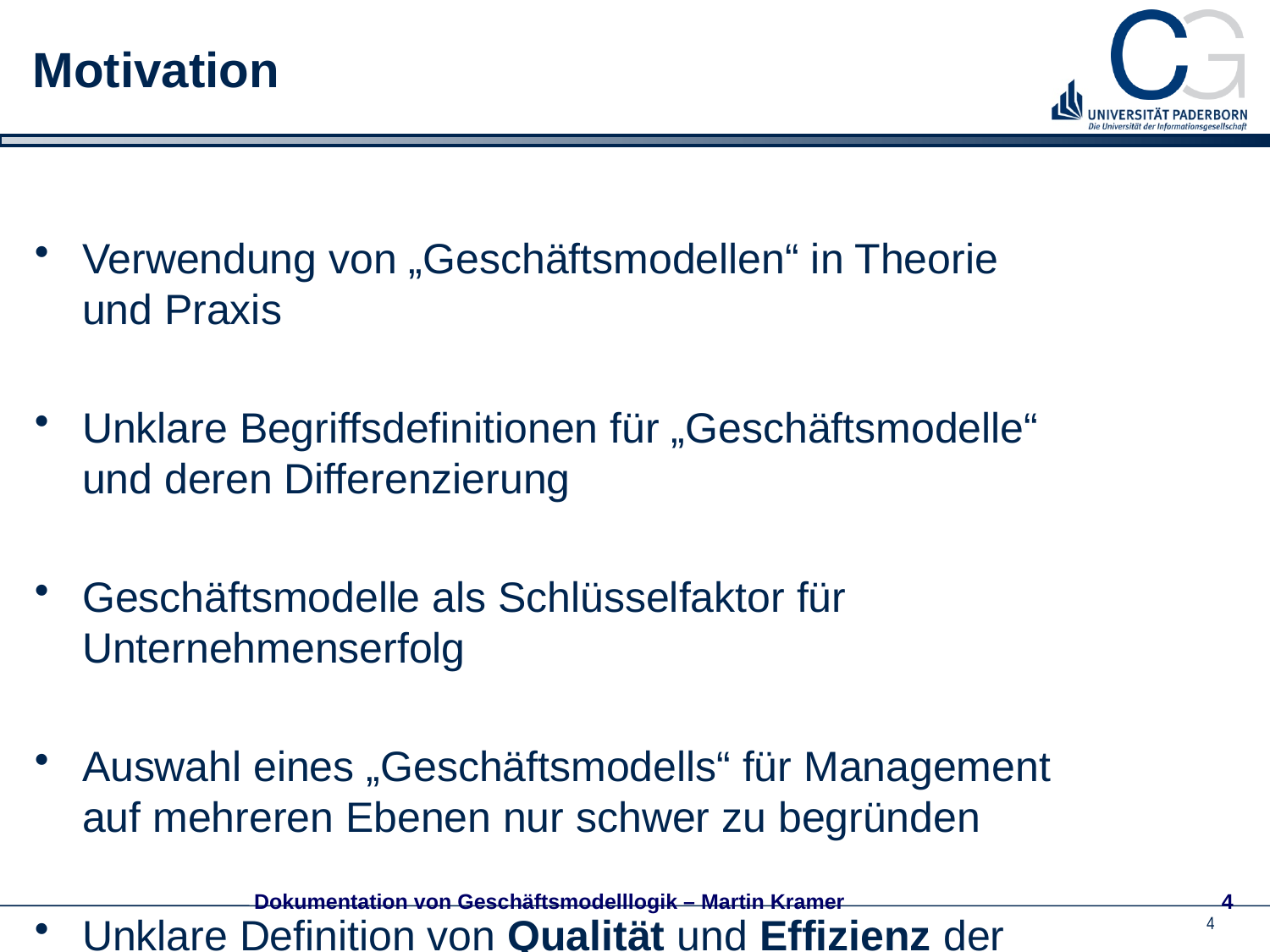

# Motivation

Verwendung von „Geschäftsmodellen“ in Theorie und Praxis

Unklare Begriffsdefinitionen für „Geschäftsmodelle“ und deren Differenzierung

Geschäftsmodelle als Schlüsselfaktor für Unternehmenserfolg

Auswahl eines „Geschäftsmodells“ für Management auf mehreren Ebenen nur schwer zu begründen

Unklare Definition von Qualität und Effizienz der Modelle

Unstrukturierte Messung und unkontrollierte Untersuchung des Forschungsfeldes

Dokumentation von Geschäftsmodelllogik – Martin Kramer
4